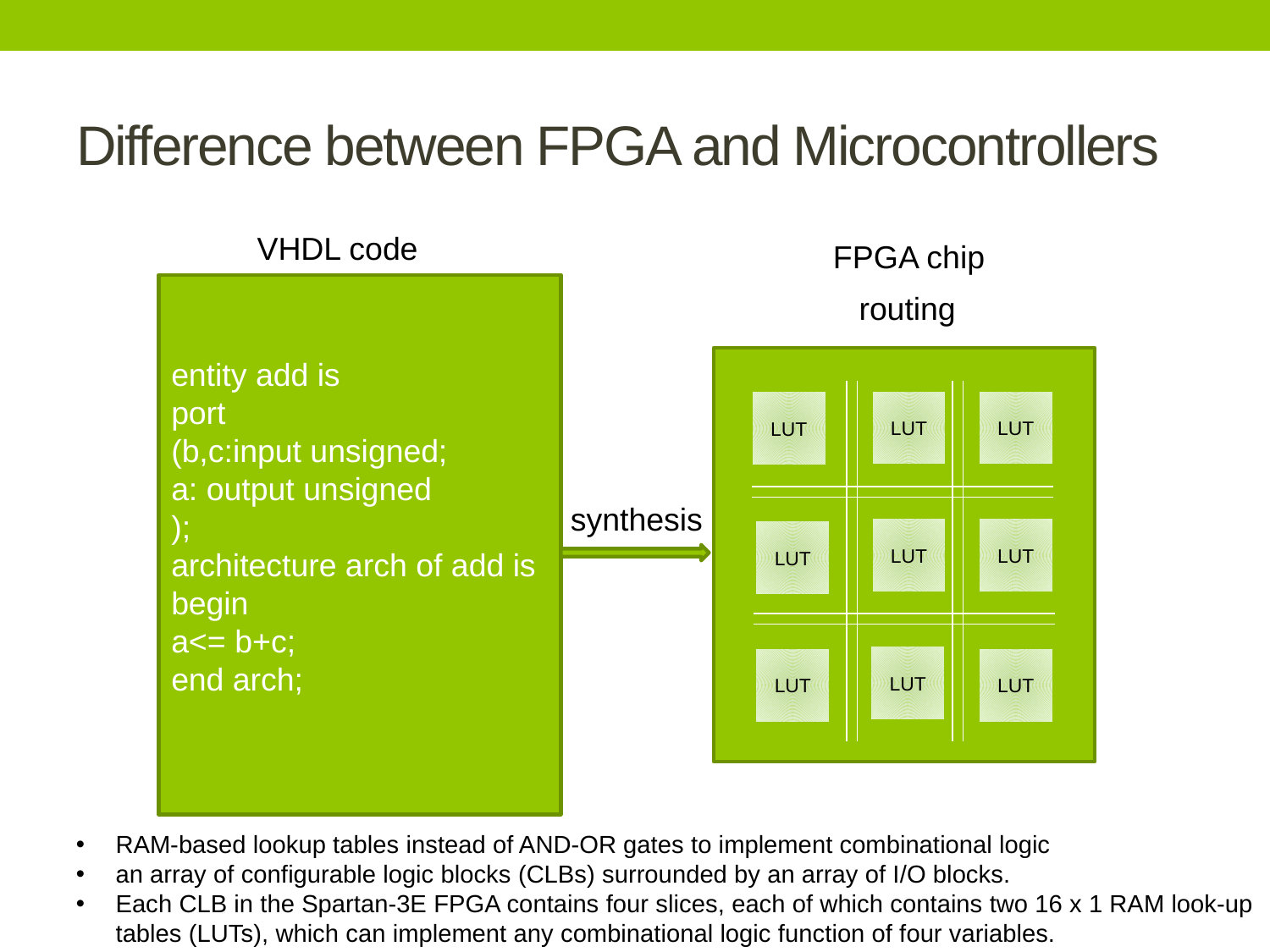

# Difference between FPGA and Microcontrollers

VHDL code
FPGA chip
entity add is
port
(b,c:input unsigned;
a: output unsigned
);
architecture arch of add is
begin
a<= b+c;
end arch;

routing

LUT
LUT
LUT
synthesis
LUT
LUT
LUT

LUT
LUT
LUT
RAM-based lookup tables instead of AND-OR gates to implement combinational logic
an array of configurable logic blocks (CLBs) surrounded by an array of I/O blocks.
Each CLB in the Spartan-3E FPGA contains four slices, each of which contains two 16 x 1 RAM look-up tables (LUTs), which can implement any combinational logic function of four variables.